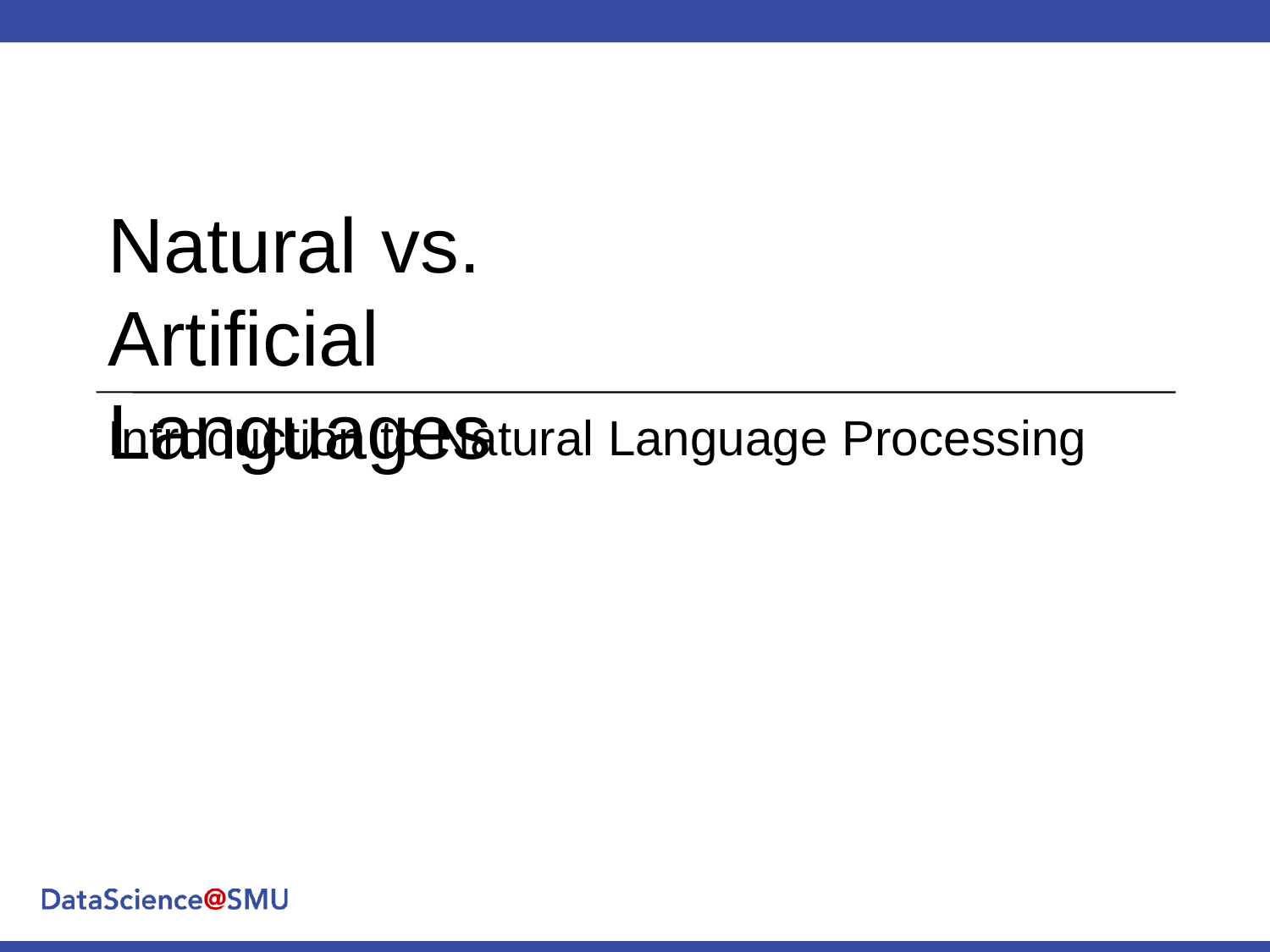

Natural	vs. Artificial  Languages

Introduction to Natural Language Processing